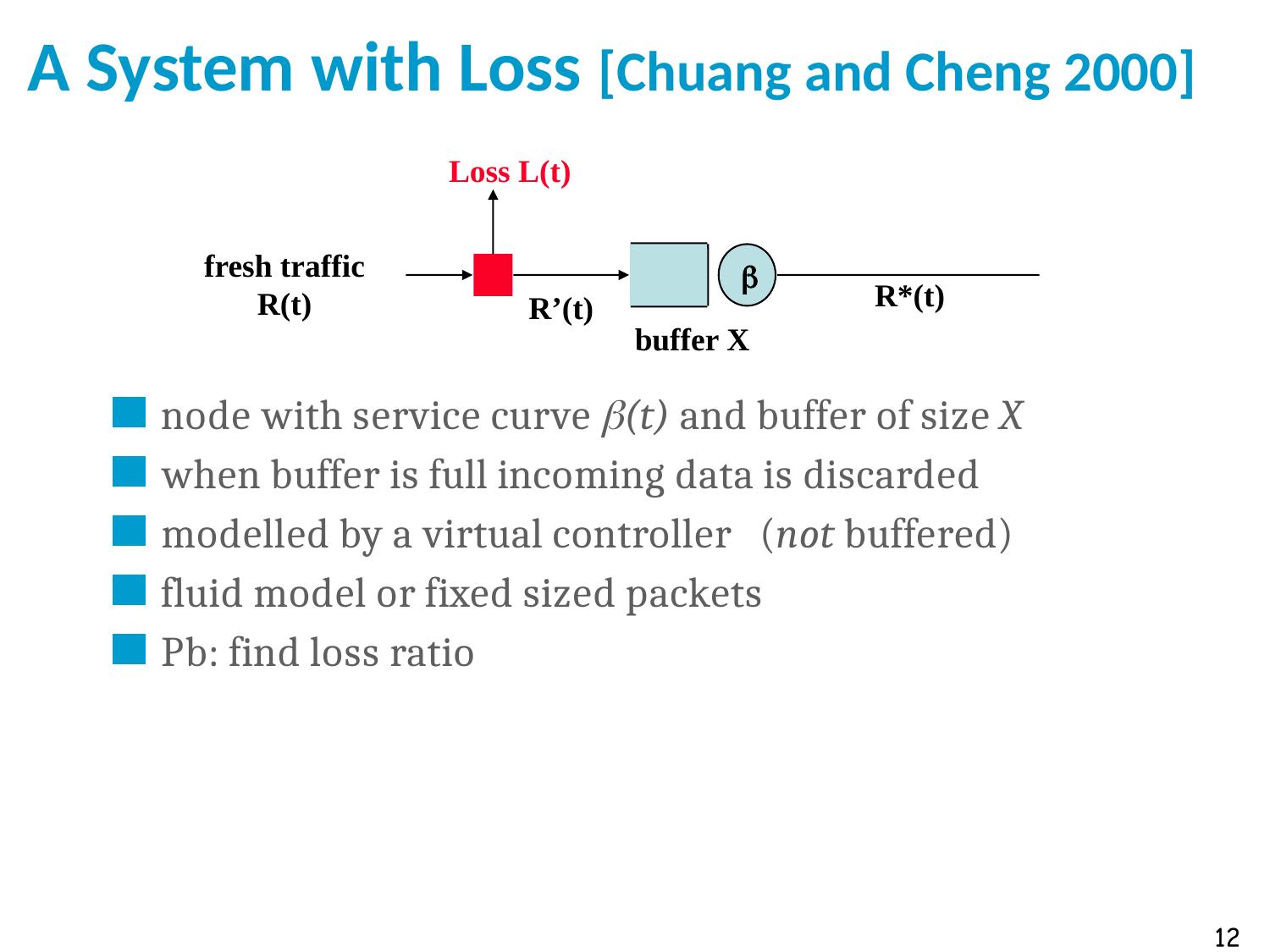

# A System with Loss [Chuang and Cheng 2000]
Loss L(t)

fresh traffic
R(t)

β

R’(t)
buffer X
R*(t)
node with service curve β(t) and buffer of size X
when buffer is full incoming data is discarded
modelled by a virtual controller   (not buffered)
fluid model or fixed sized packets
Pb: find loss ratio

12